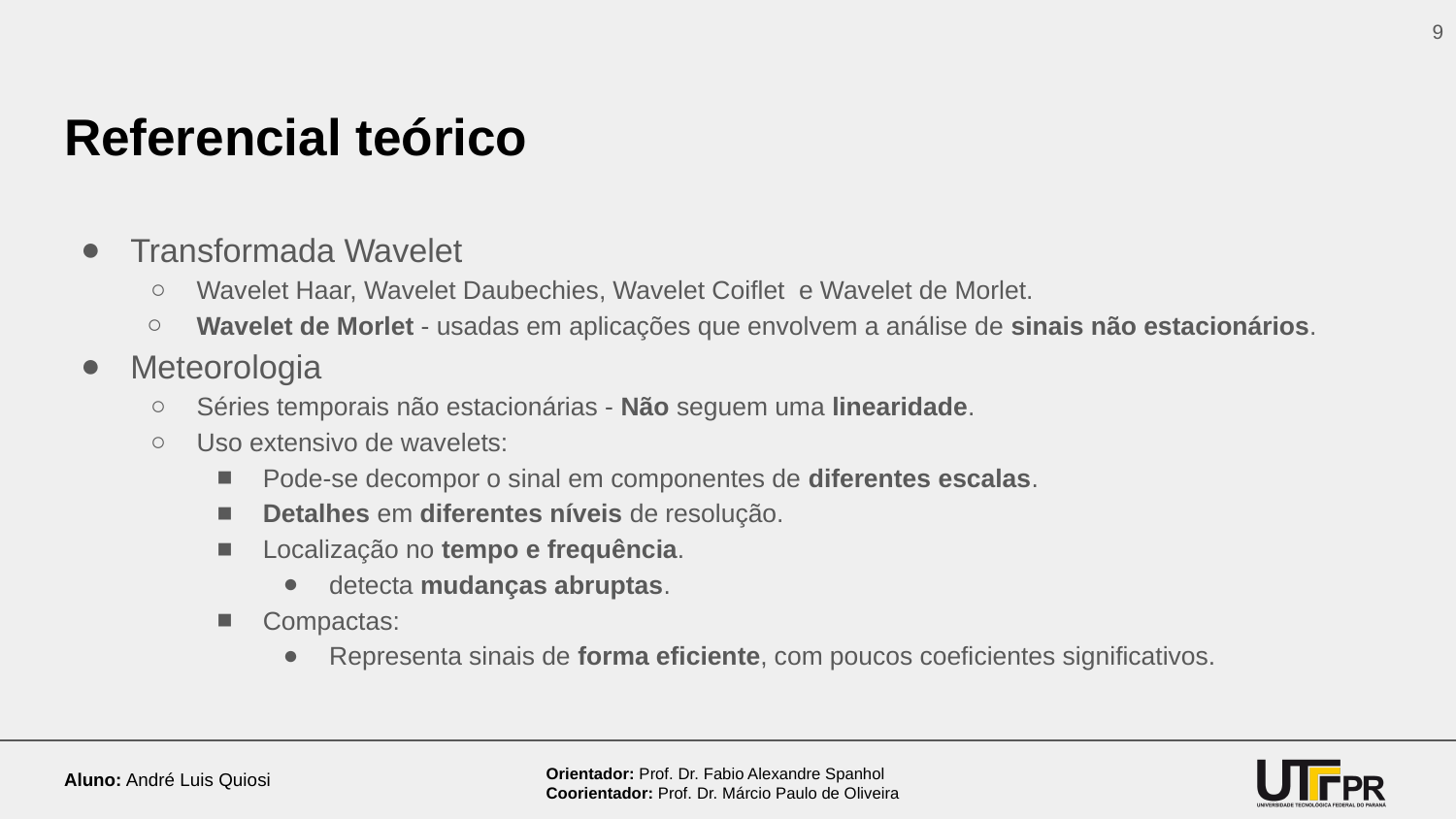

9
# Referencial teórico
Transformada Wavelet
Wavelet Haar, Wavelet Daubechies, Wavelet Coiflet  e Wavelet de Morlet.
Wavelet de Morlet - usadas em aplicações que envolvem a análise de sinais não estacionários.
Meteorologia
Séries temporais não estacionárias - Não seguem uma linearidade.
Uso extensivo de wavelets:
Pode-se decompor o sinal em componentes de diferentes escalas.
Detalhes em diferentes níveis de resolução.
Localização no tempo e frequência.
detecta mudanças abruptas.
Compactas:
Representa sinais de forma eficiente, com poucos coeficientes significativos.